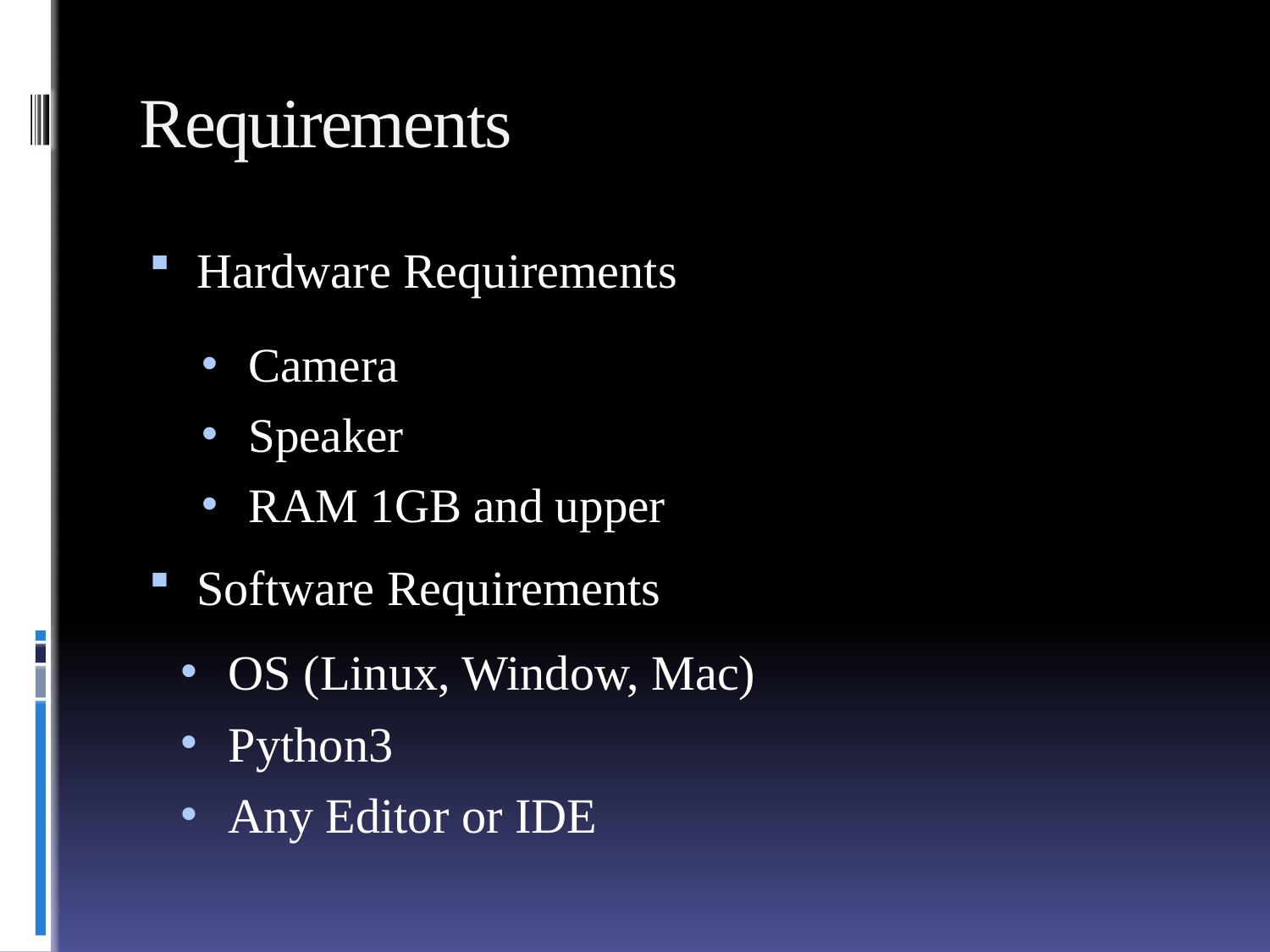

# Requirements
Hardware Requirements

Camera
Speaker
RAM 1GB and upper
Software Requirements

OS (Linux, Window, Mac)
Python3
Any Editor or IDE